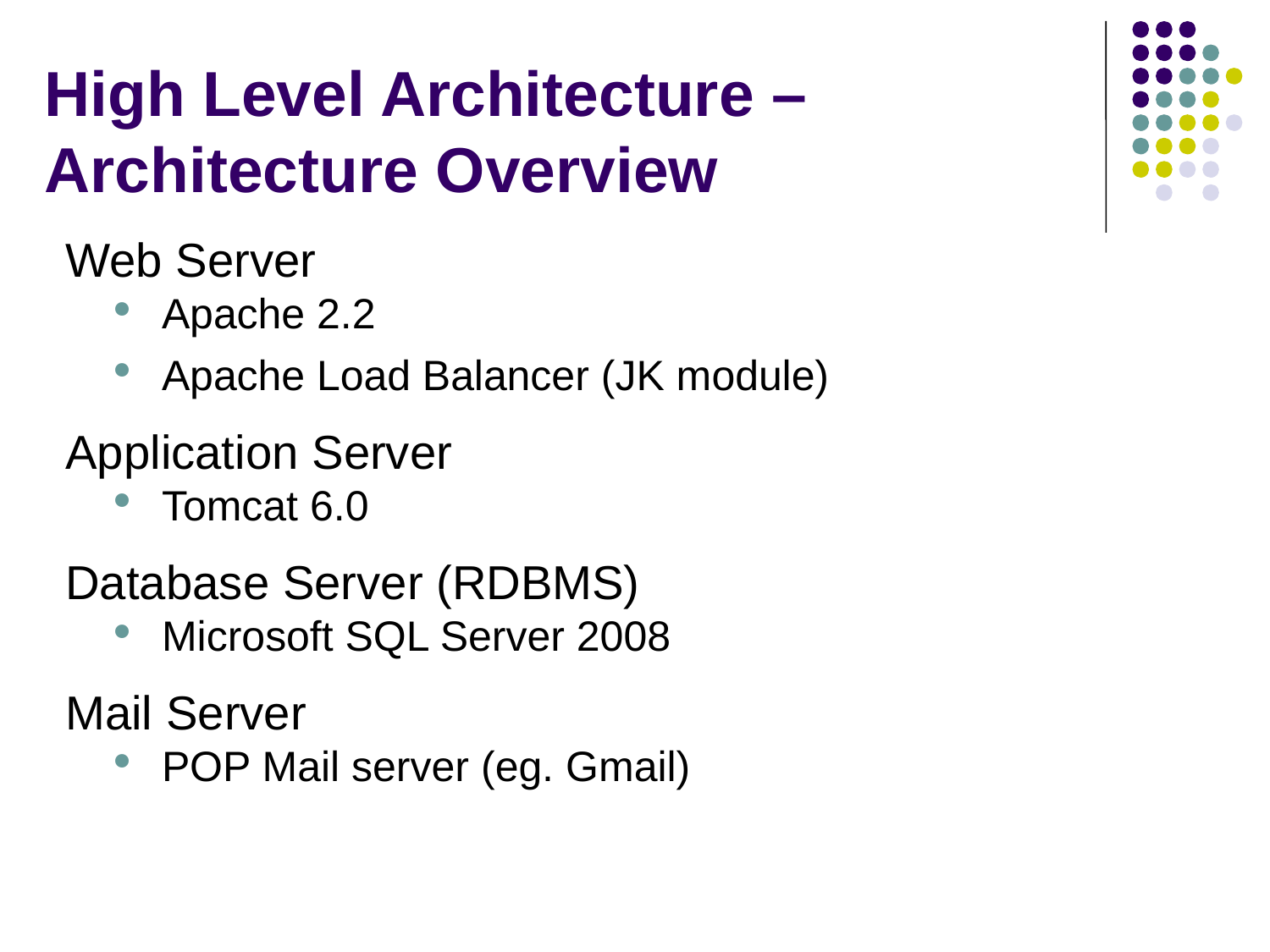

# High Level Architecture –Architecture Overview
Web Server
Apache 2.2
Apache Load Balancer (JK module)
Application Server
Tomcat 6.0
Database Server (RDBMS)
Microsoft SQL Server 2008
Mail Server
POP Mail server (eg. Gmail)